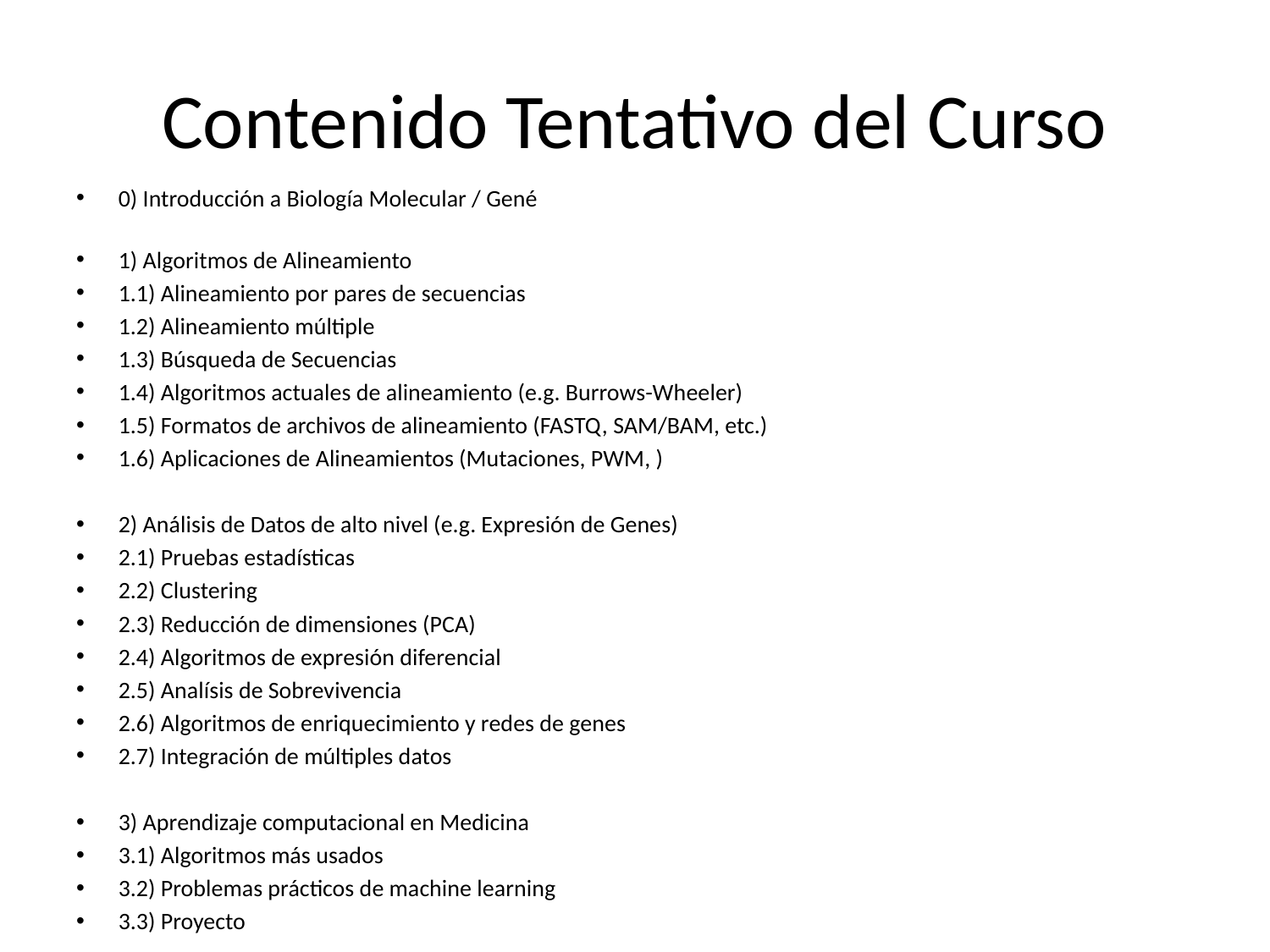

# Contenido Tentativo del Curso
0) Introducción a Biología Molecular / Gené
1) Algoritmos de Alineamiento
1.1) Alineamiento por pares de secuencias
1.2) Alineamiento múltiple
1.3) Búsqueda de Secuencias
1.4) Algoritmos actuales de alineamiento (e.g. Burrows-Wheeler)
1.5) Formatos de archivos de alineamiento (FASTQ, SAM/BAM, etc.)
1.6) Aplicaciones de Alineamientos (Mutaciones, PWM, )

2) Análisis de Datos de alto nivel (e.g. Expresión de Genes)
2.1) Pruebas estadísticas
2.2) Clustering
2.3) Reducción de dimensiones (PCA)
2.4) Algoritmos de expresión diferencial
2.5) Analísis de Sobrevivencia
2.6) Algoritmos de enriquecimiento y redes de genes
2.7) Integración de múltiples datos

3) Aprendizaje computacional en Medicina
3.1) Algoritmos más usados
3.2) Problemas prácticos de machine learning
3.3) Proyecto